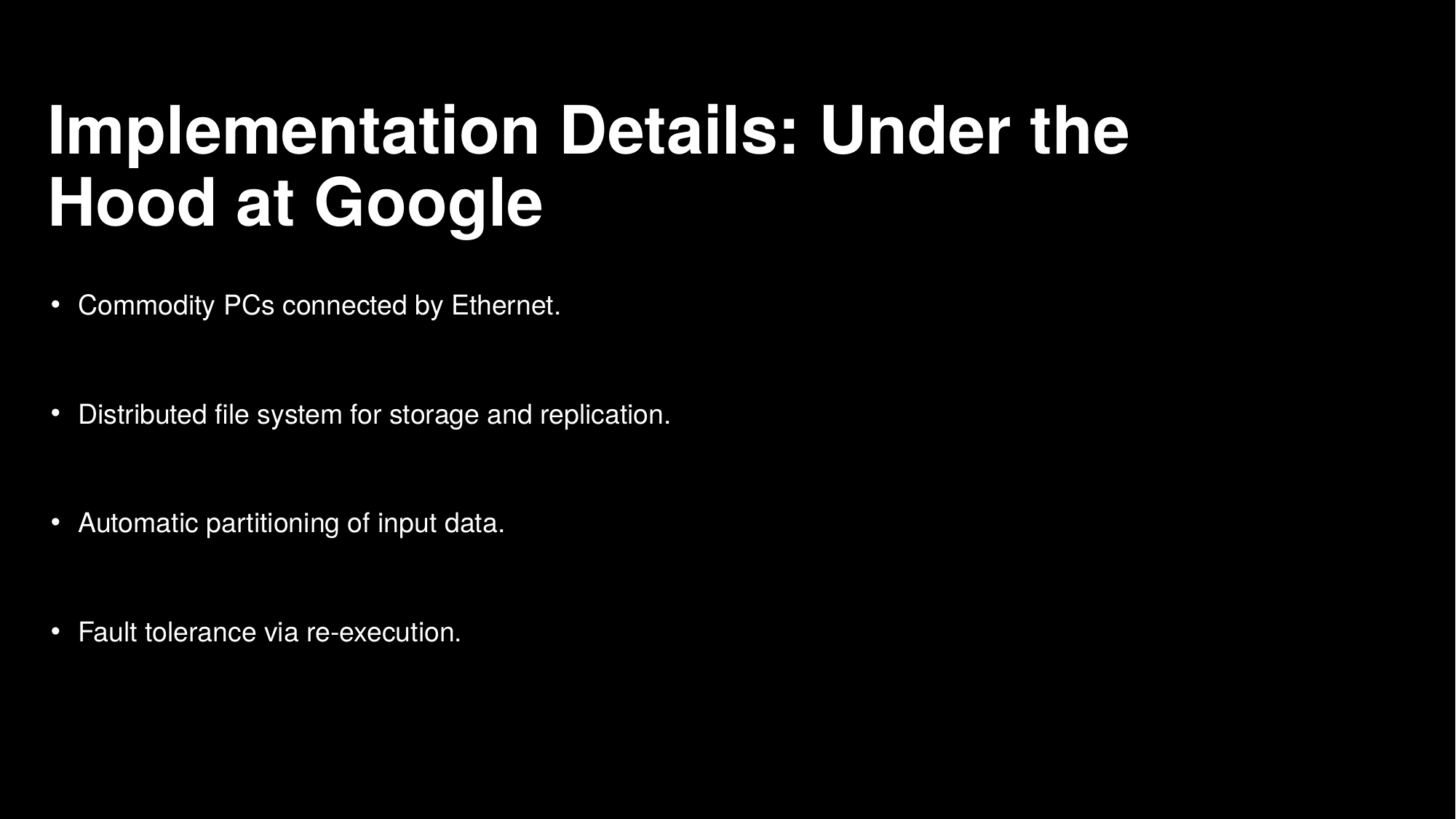

# Implementation Details: Under the Hood at Google
Commodity PCs connected by Ethernet.

Distributed file system for storage and replication.

Automatic partitioning of input data.

Fault tolerance via re-execution.